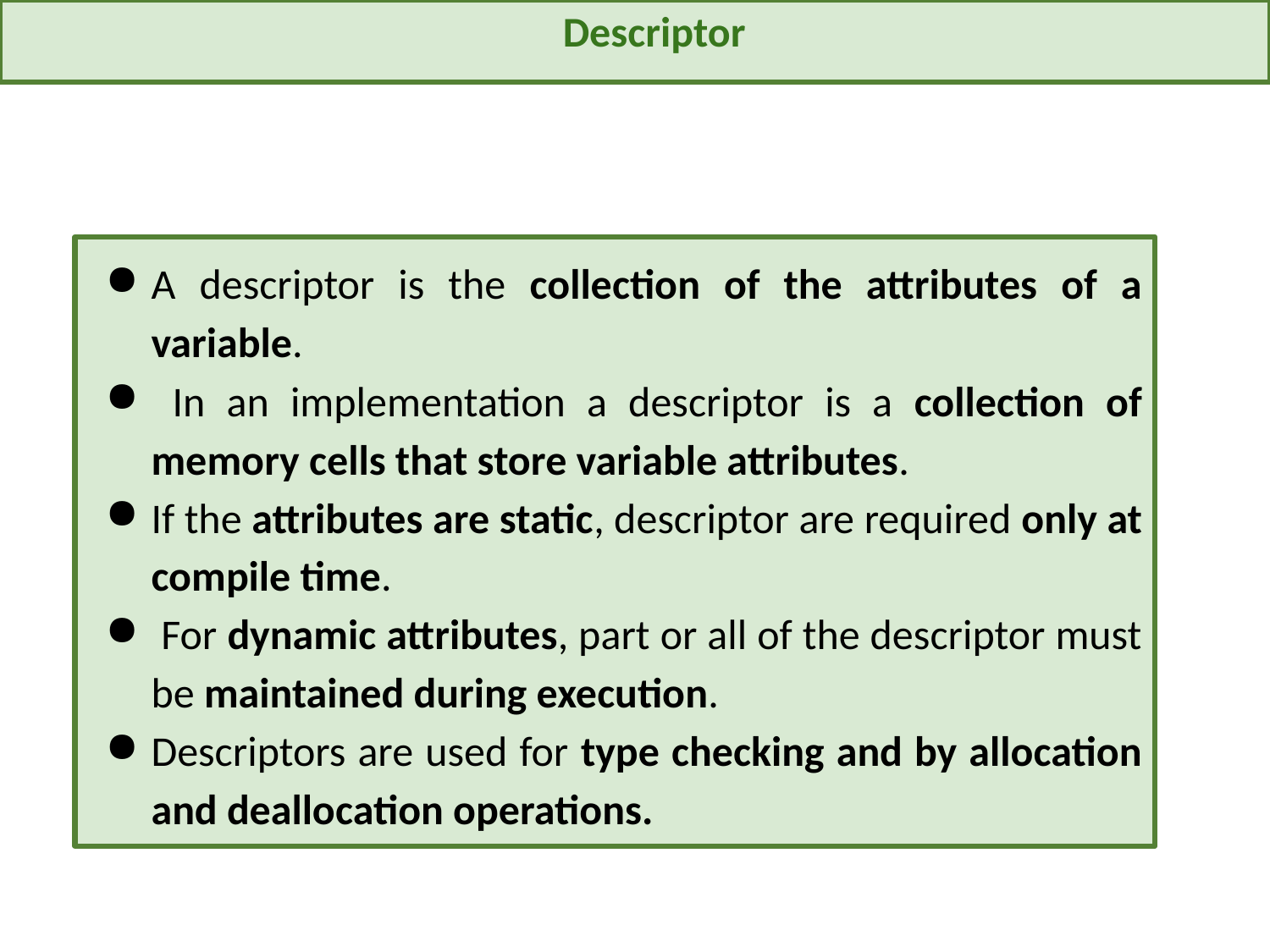

Descriptor

A descriptor is the collection of the attributes of a variable.
 In an implementation a descriptor is a collection of memory cells that store variable attributes.
If the attributes are static, descriptor are required only at compile time.
 For dynamic attributes, part or all of the descriptor must be maintained during execution.
Descriptors are used for type checking and by allocation and deallocation operations.